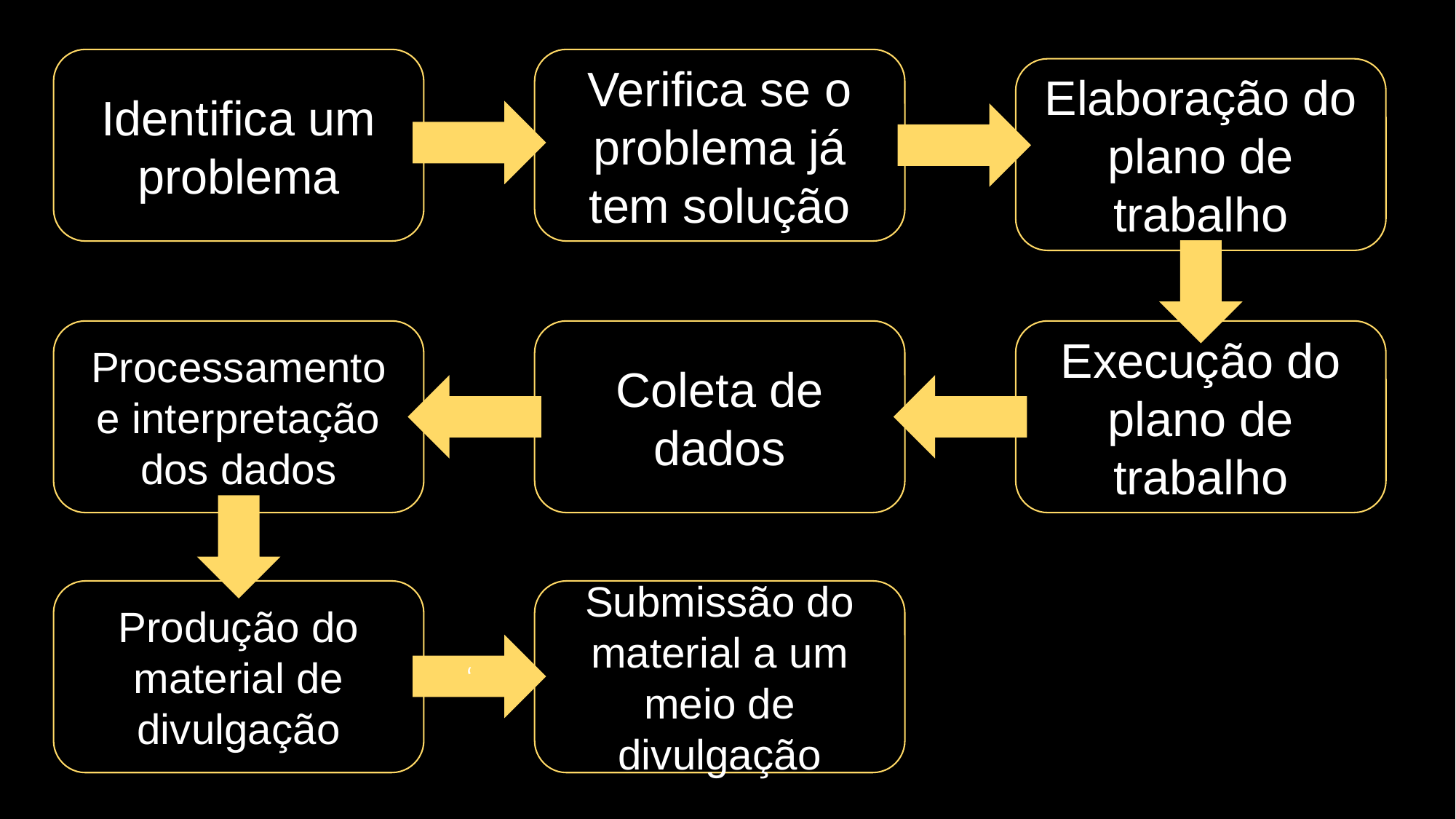

Verifica se o problema já tem solução
Identifica um problema
Elaboração do plano de trabalho

Processamento e interpretação dos dados
Coleta de dados
Execução do plano de trabalho

Produção do material de divulgação
Submissão do material a um meio de divulgação
‘